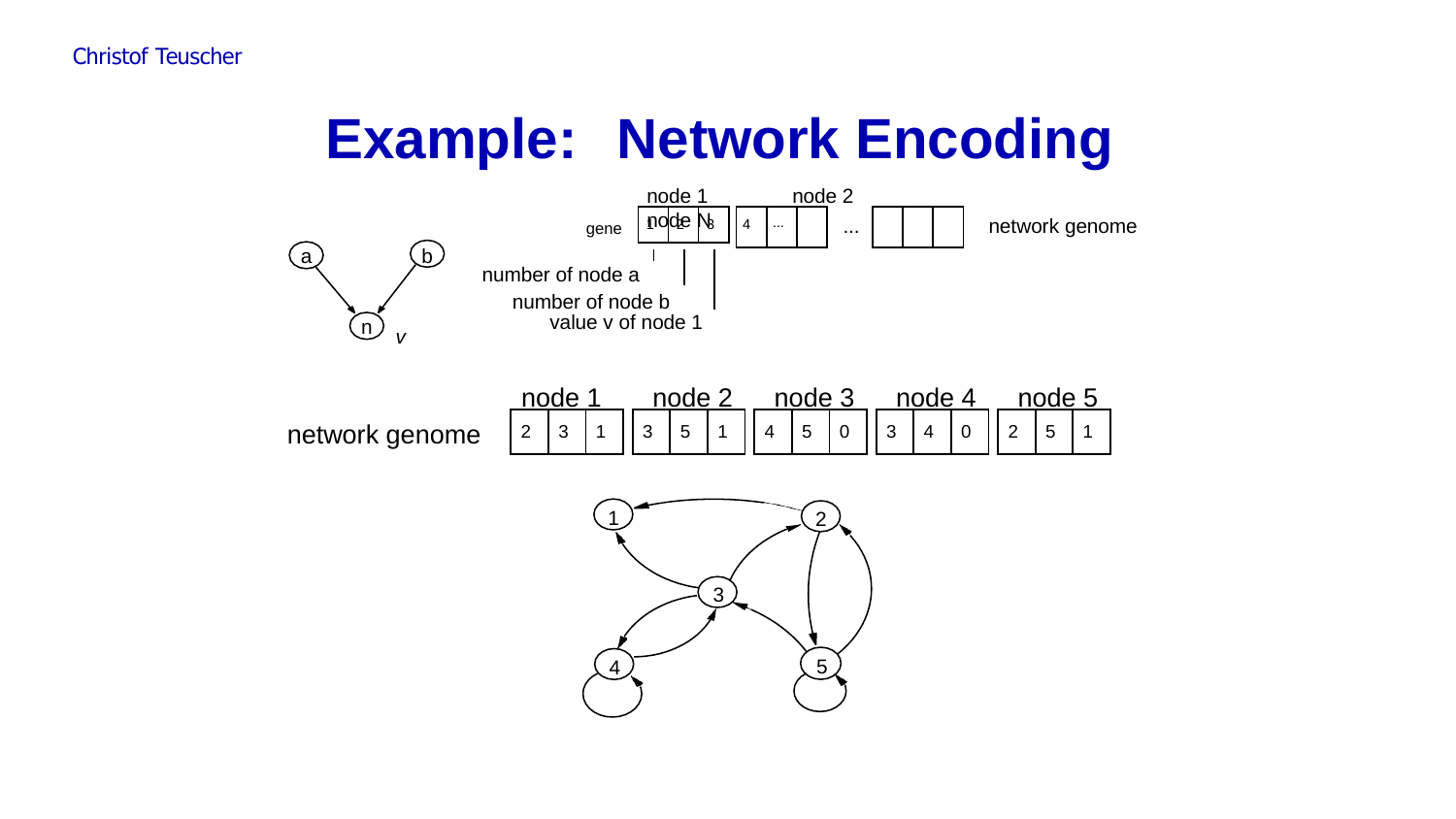

Christof Teuscher
# Example:	Network Encoding
node 1	node 2	node N
| 1 | 2 | 3 |
| --- | --- | --- |
| 4 | ... |  |
| --- | --- | --- |
|  |  |  |
| --- | --- | --- |
...	network genome
gene

a
b

number of node a  number of node b

value v of node 1

n
v
node 1
node 2
node 3
node 4
node 5
| 2 | 3 | 1 |
| --- | --- | --- |
| 3 | 5 | 1 |
| --- | --- | --- |
| 4 | 5 | 0 |
| --- | --- | --- |
| 3 | 4 | 0 |
| --- | --- | --- |
| 2 | 5 | 1 |
| --- | --- | --- |
network genome

1
2

3

5
4